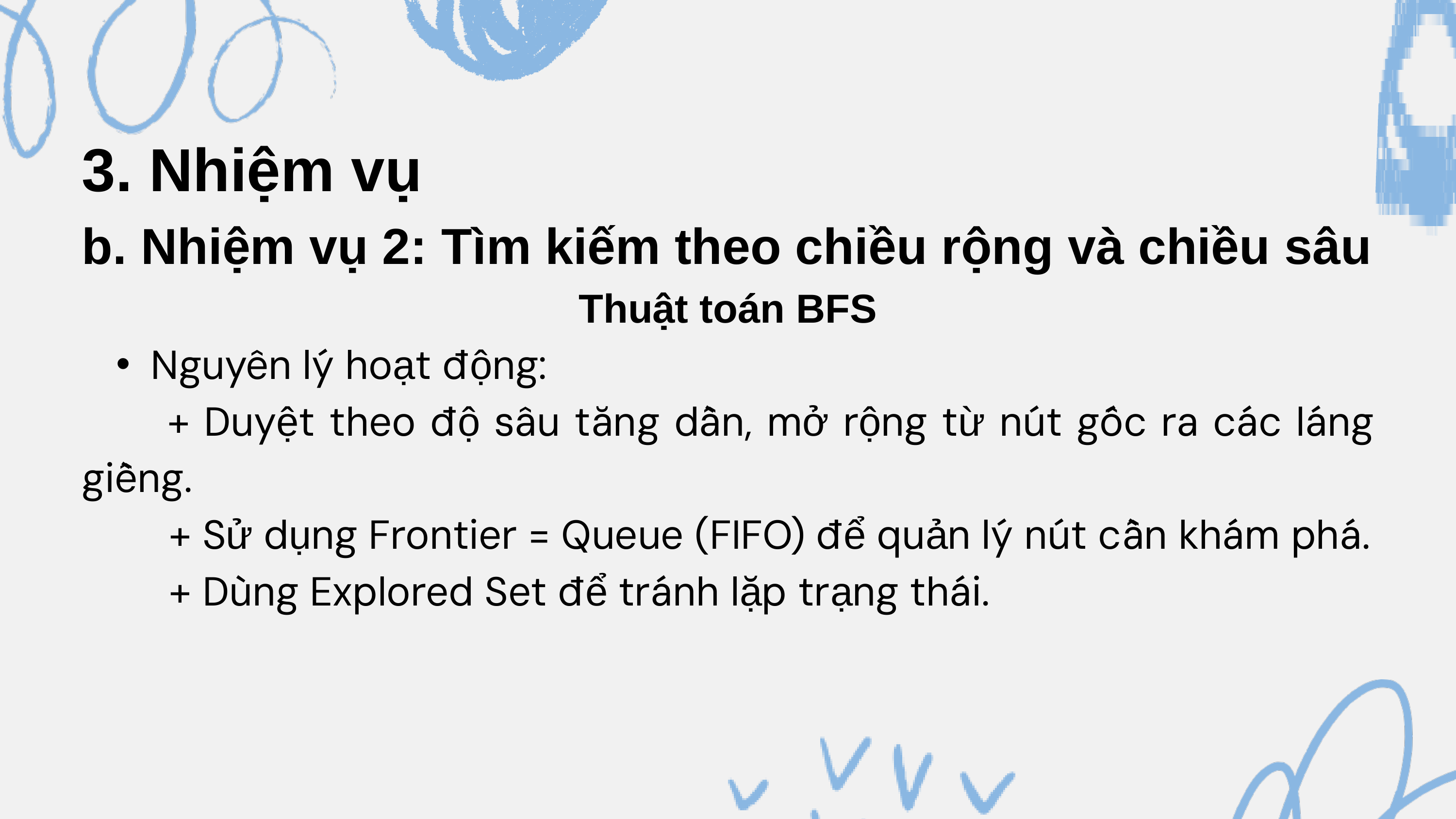

3. Nhiệm vụ
b. Nhiệm vụ 2: Tìm kiếm theo chiều rộng và chiều sâu
Thuật toán BFS
Nguyên lý hoạt động:
      + Duyệt theo độ sâu tăng dần, mở rộng từ nút gốc ra các láng giềng.
        + Sử dụng Frontier = Queue (FIFO) để quản lý nút cần khám phá.
        + Dùng Explored Set để tránh lặp trạng thái.